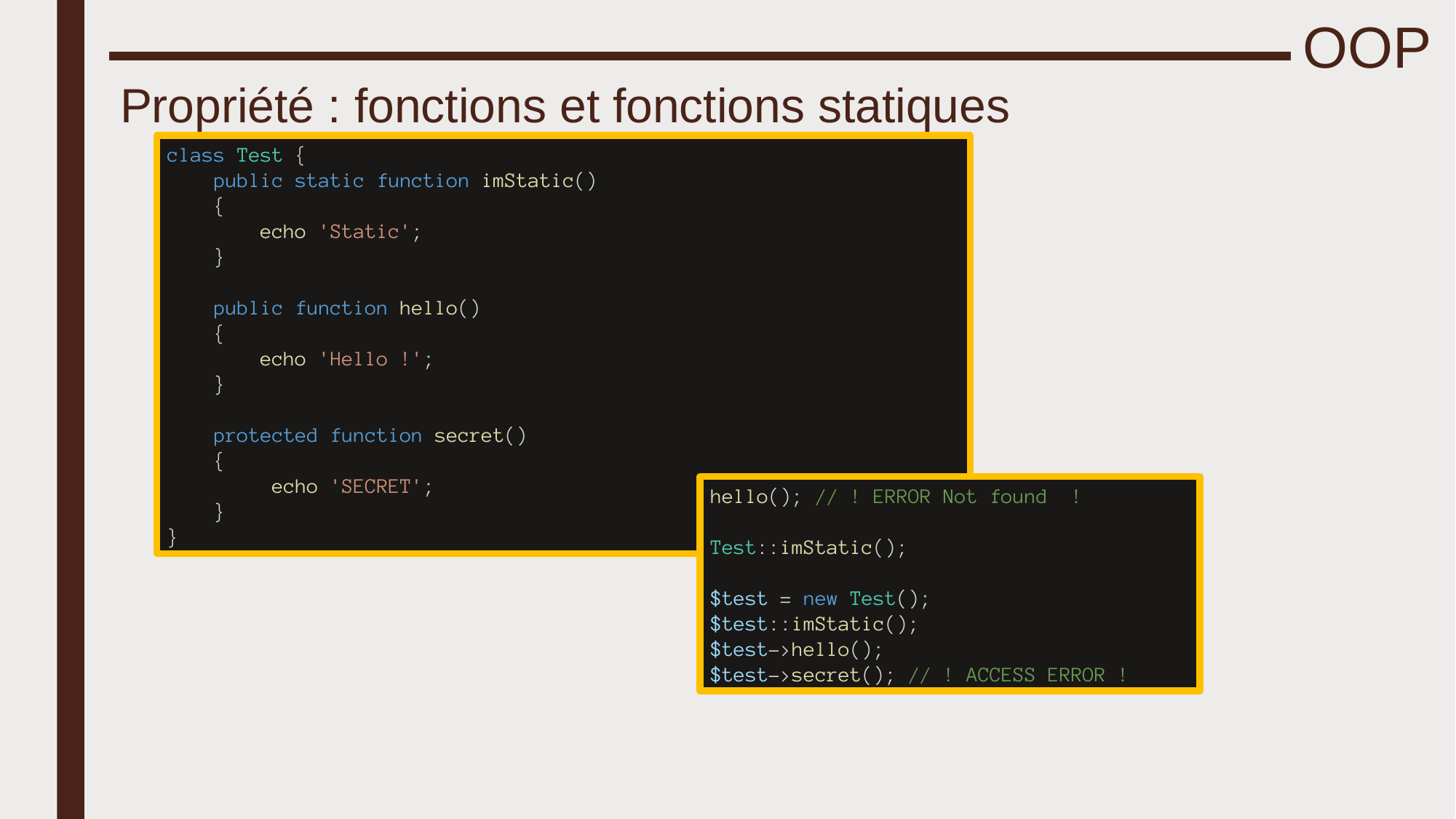

# OOP
Propriété : fonctions et fonctions statiques

class Test {
    public static function imStatic()
    {
        echo 'Static';
    }
    public function hello()
    {
        echo 'Hello !';
    }
    protected function secret()
    {
         echo 'SECRET';
    }
}
hello(); // ! ERROR Not found  !

Test::imStatic();
$test = new Test();
$test::imStatic();
$test->hello();
$test->secret(); // ! ACCESS ERROR !